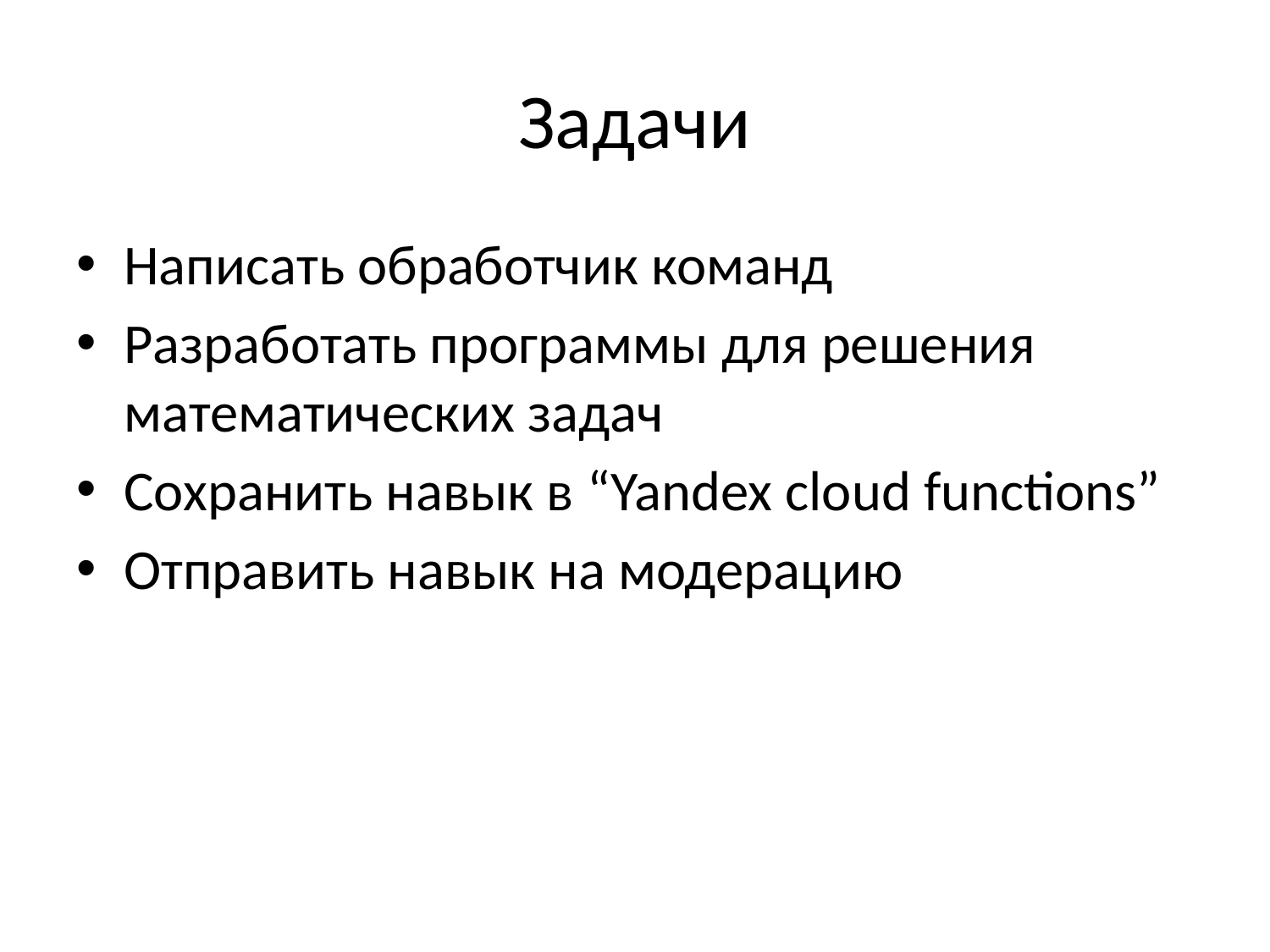

# Задачи
Написать обработчик команд
Разработать программы для решения математических задач
Сохранить навык в “Yandex cloud functions”
Отправить навык на модерацию